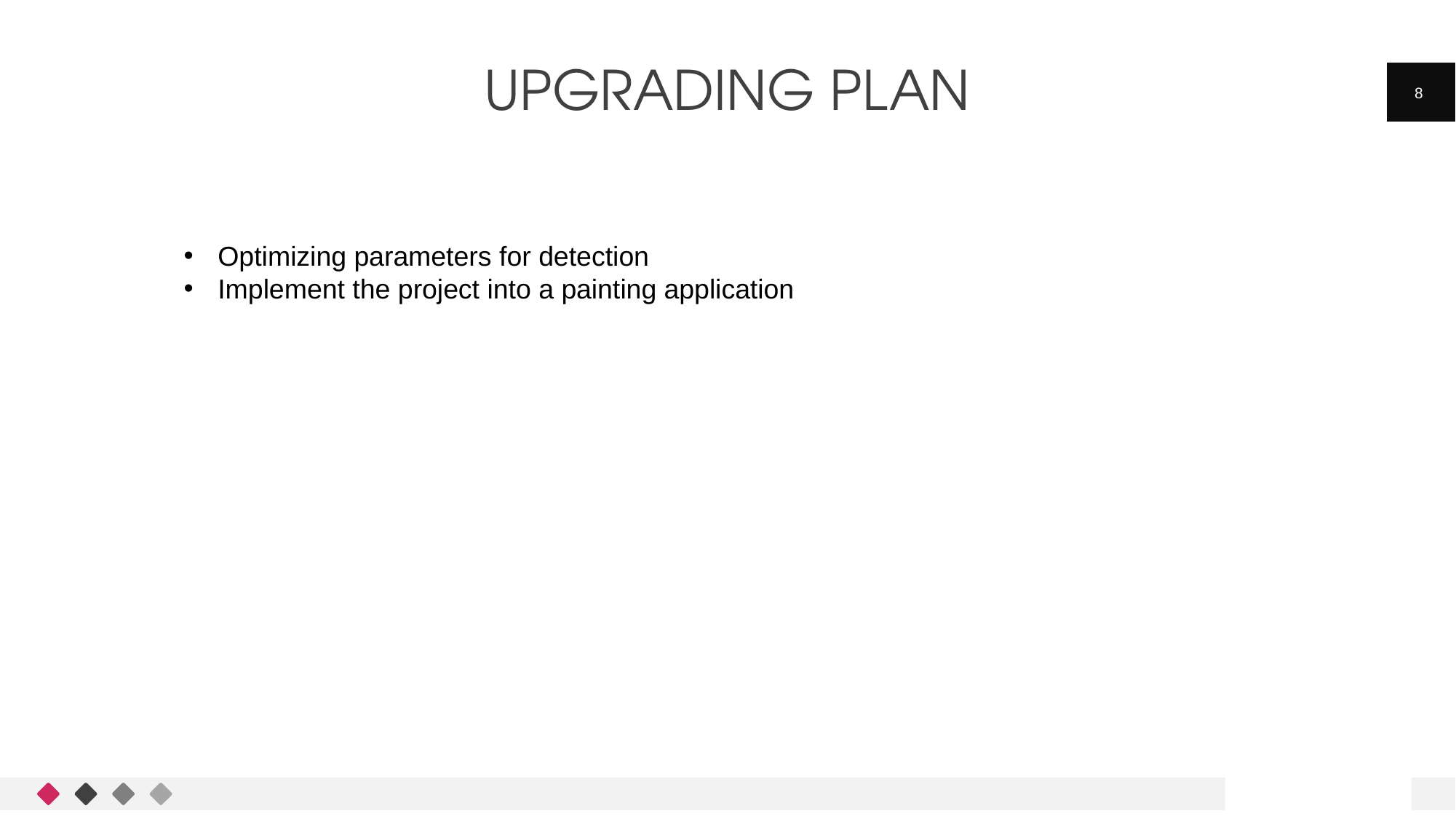

# Upgrading plan
8
Optimizing parameters for detection
Implement the project into a painting application